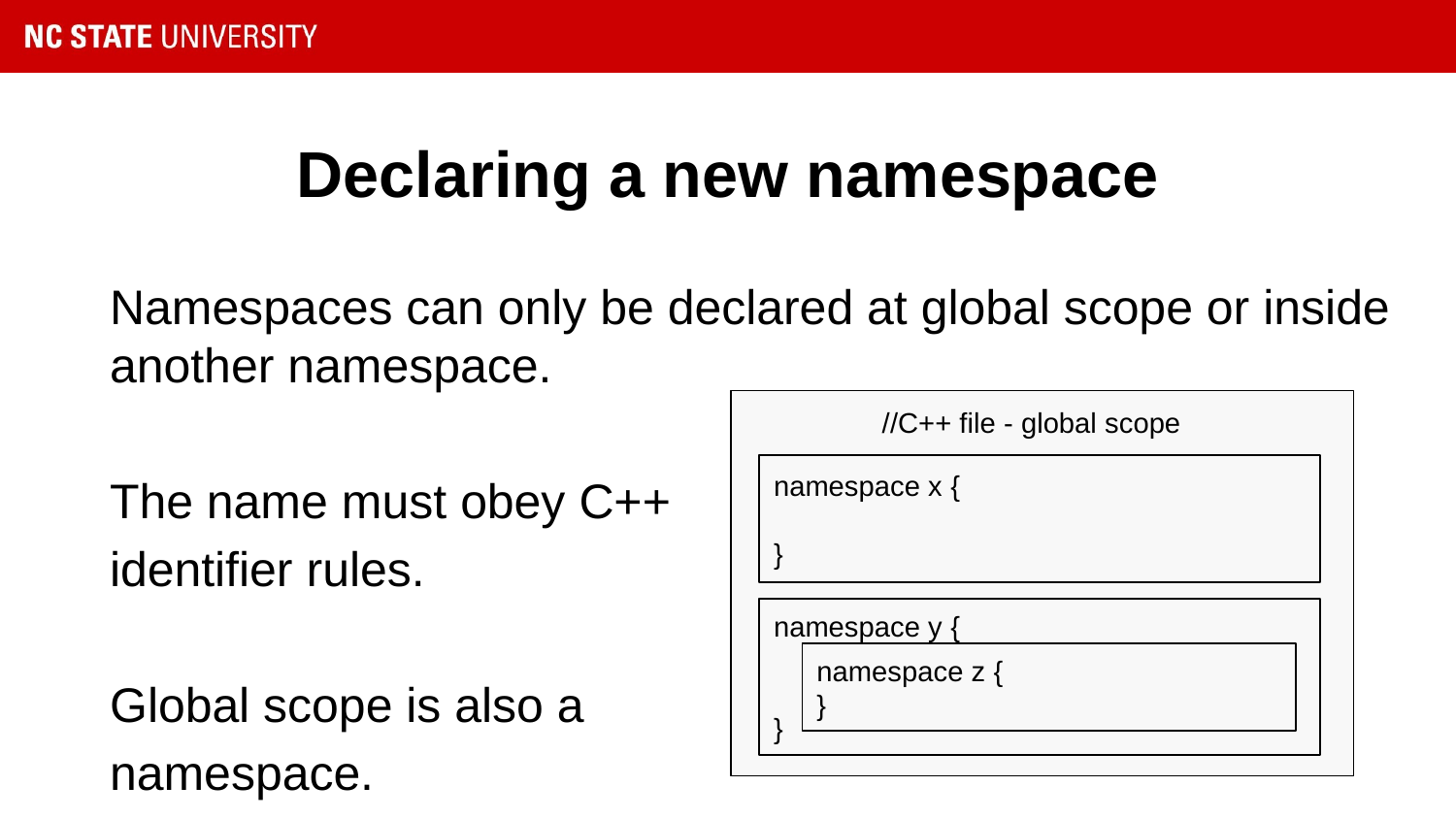

# Declaring a new namespace
Namespaces can only be declared at global scope or inside another namespace.

The name must obey C++
identifier rules.

Global scope is also a
namespace.

//C++ file - global scope
namespace x {

}
namespace y {

}
namespace z {
}